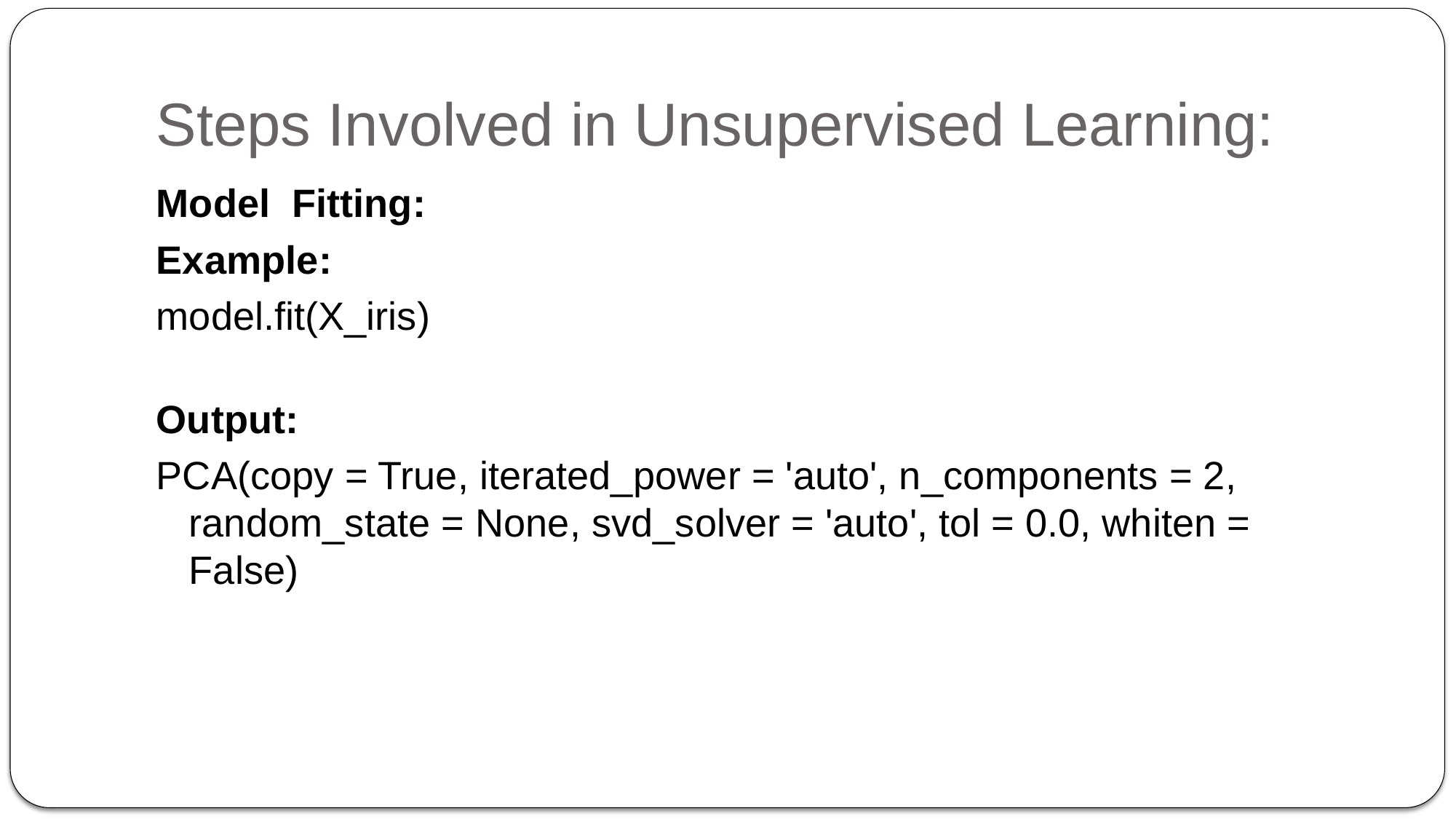

# Steps Involved in Unsupervised Learning:
Model  Fitting:
Example:
model.fit(X_iris)
Output:
PCA(copy = True, iterated_power = 'auto', n_components = 2, random_state = None, svd_solver = 'auto', tol = 0.0, whiten = False)